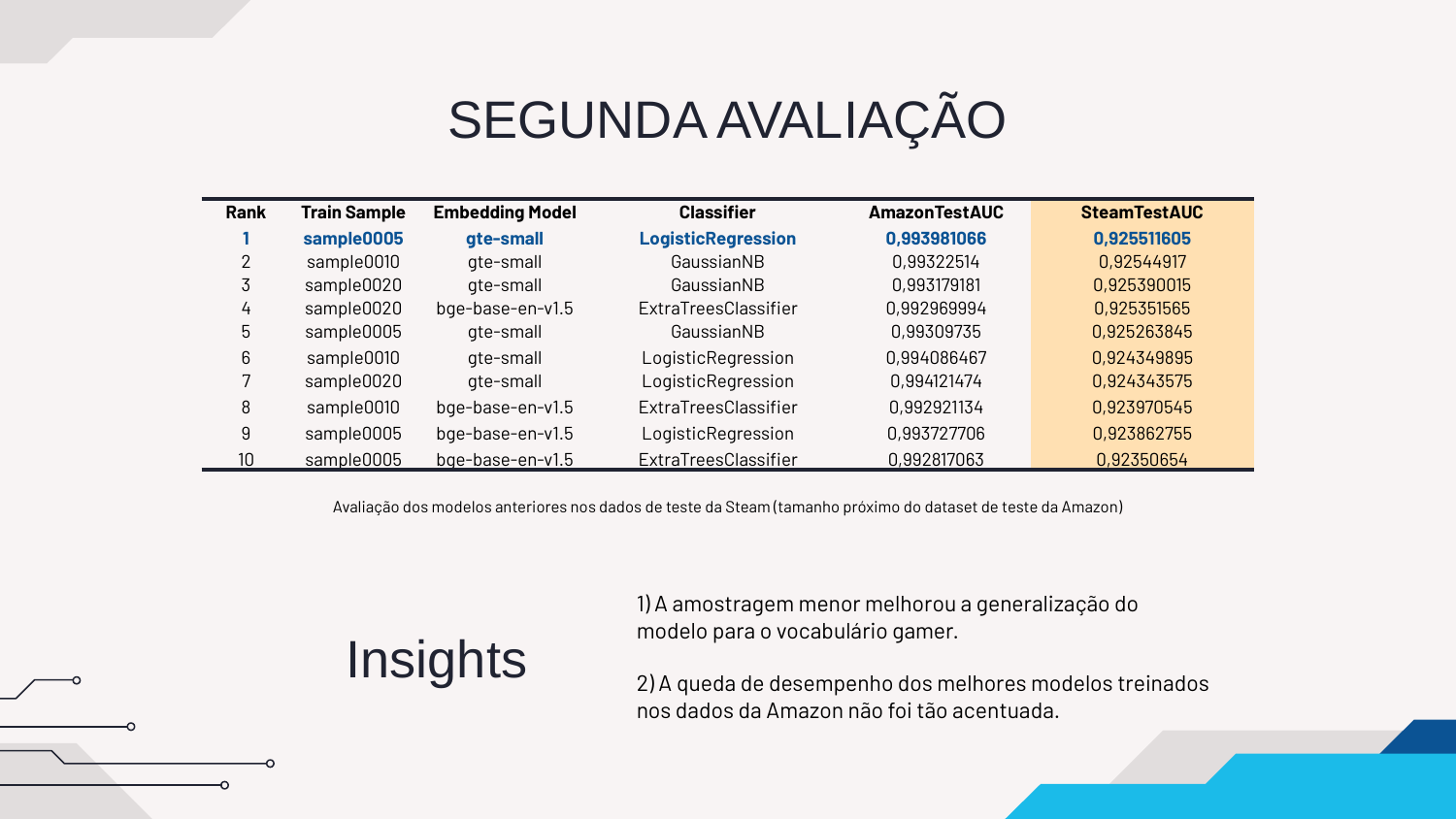

# SEGUNDA AVALIAÇÃO
| Rank | Train Sample | Embedding Model | Classifier | AmazonTestAUC | SteamTestAUC |
| --- | --- | --- | --- | --- | --- |
| 1 | sample0005 | gte-small | LogisticRegression | 0,993981066 | 0,925511605 |
| 2 | sample0010 | gte-small | GaussianNB | 0,99322514 | 0,92544917 |
| 3 | sample0020 | gte-small | GaussianNB | 0,993179181 | 0,925390015 |
| 4 | sample0020 | bge-base-en-v1.5 | ExtraTreesClassifier | 0,992969994 | 0,925351565 |
| 5 | sample0005 | gte-small | GaussianNB | 0,99309735 | 0,925263845 |
| 6 | sample0010 | gte-small | LogisticRegression | 0,994086467 | 0,924349895 |
| 7 | sample0020 | gte-small | LogisticRegression | 0,994121474 | 0,924343575 |
| 8 | sample0010 | bge-base-en-v1.5 | ExtraTreesClassifier | 0,992921134 | 0,923970545 |
| 9 | sample0005 | bge-base-en-v1.5 | LogisticRegression | 0,993727706 | 0,923862755 |
| 10 | sample0005 | bge-base-en-v1.5 | ExtraTreesClassifier | 0,992817063 | 0,92350654 |
Avaliação dos modelos anteriores nos dados de teste da Steam (tamanho próximo do dataset de teste da Amazon)
Insights
1) A amostragem menor melhorou a generalização do modelo para o vocabulário gamer.

2) A queda de desempenho dos melhores modelos treinados nos dados da Amazon não foi tão acentuada.